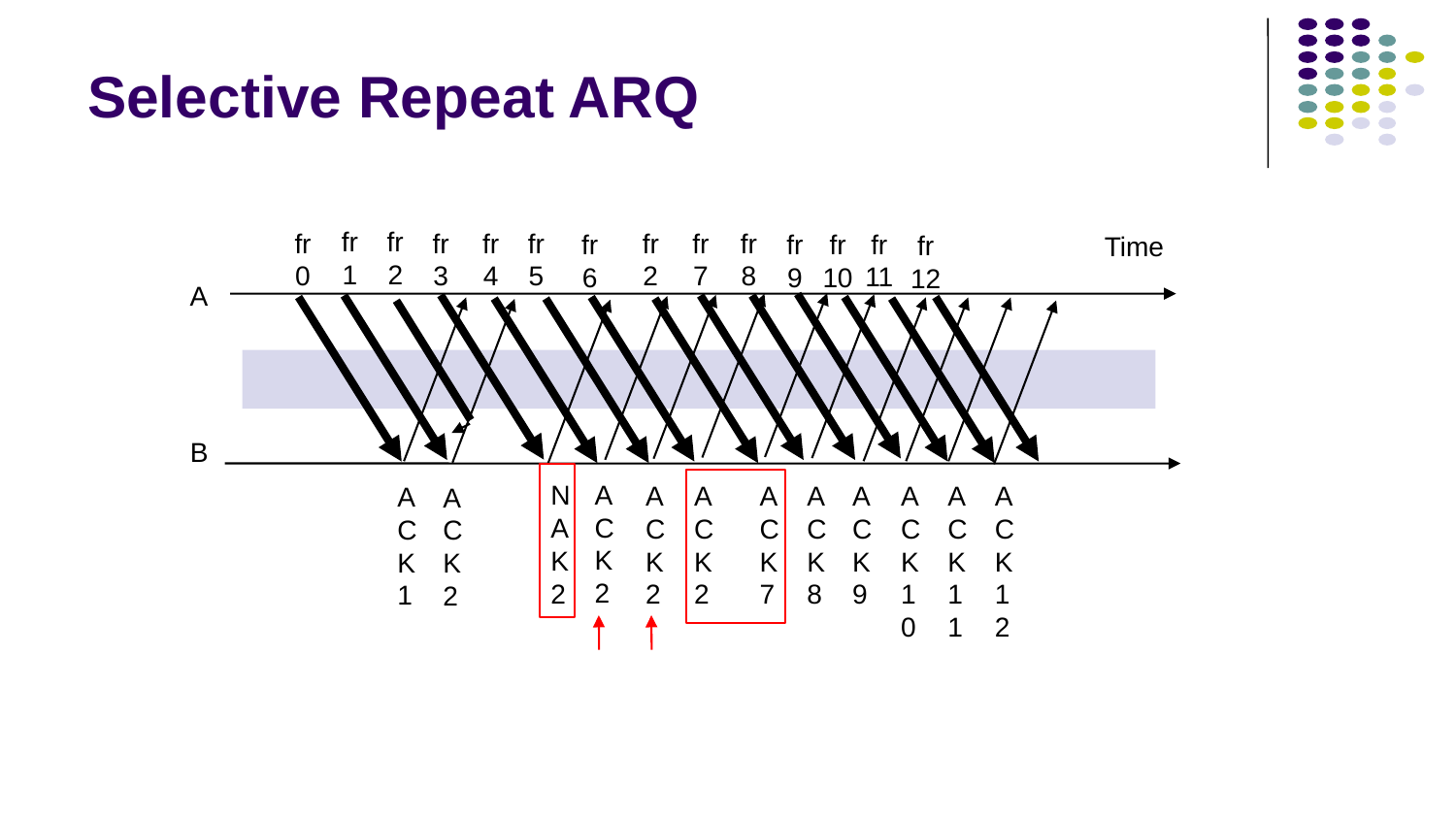

# Selective Repeat ARQ
fr
1
fr
2
fr
0
fr
3
fr
4
fr
5
fr
2
fr
7
fr
8
fr
11
fr
6
fr
9
fr
10
fr
12
Time
 A

 B

ACK2
NAK2
ACK2
ACK2
ACK7
ACK8
ACK9
ACK10
ACK11
ACK12
ACK1
ACK2